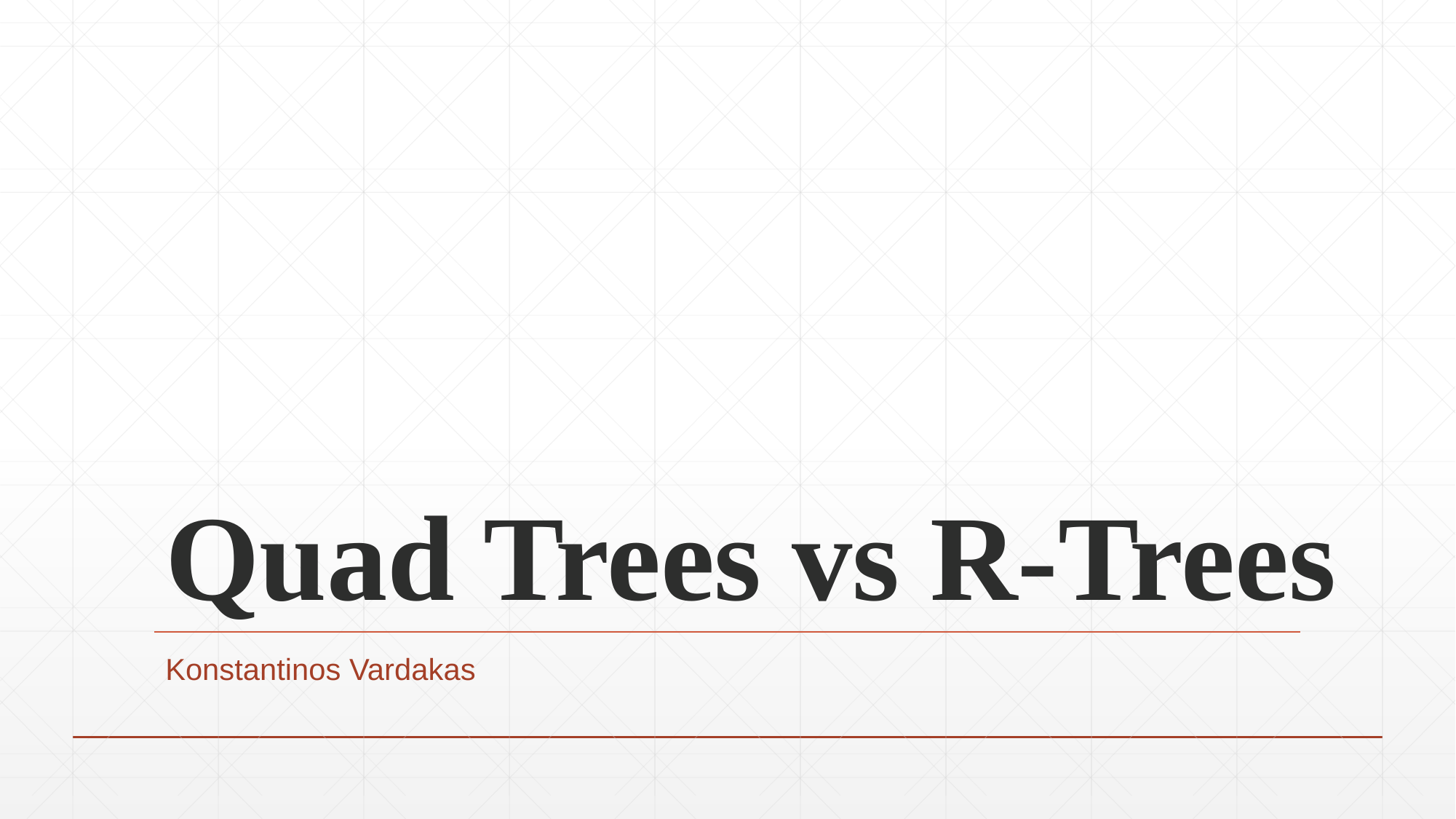

# Quad Trees vs R-Trees
Konstantinos Vardakas